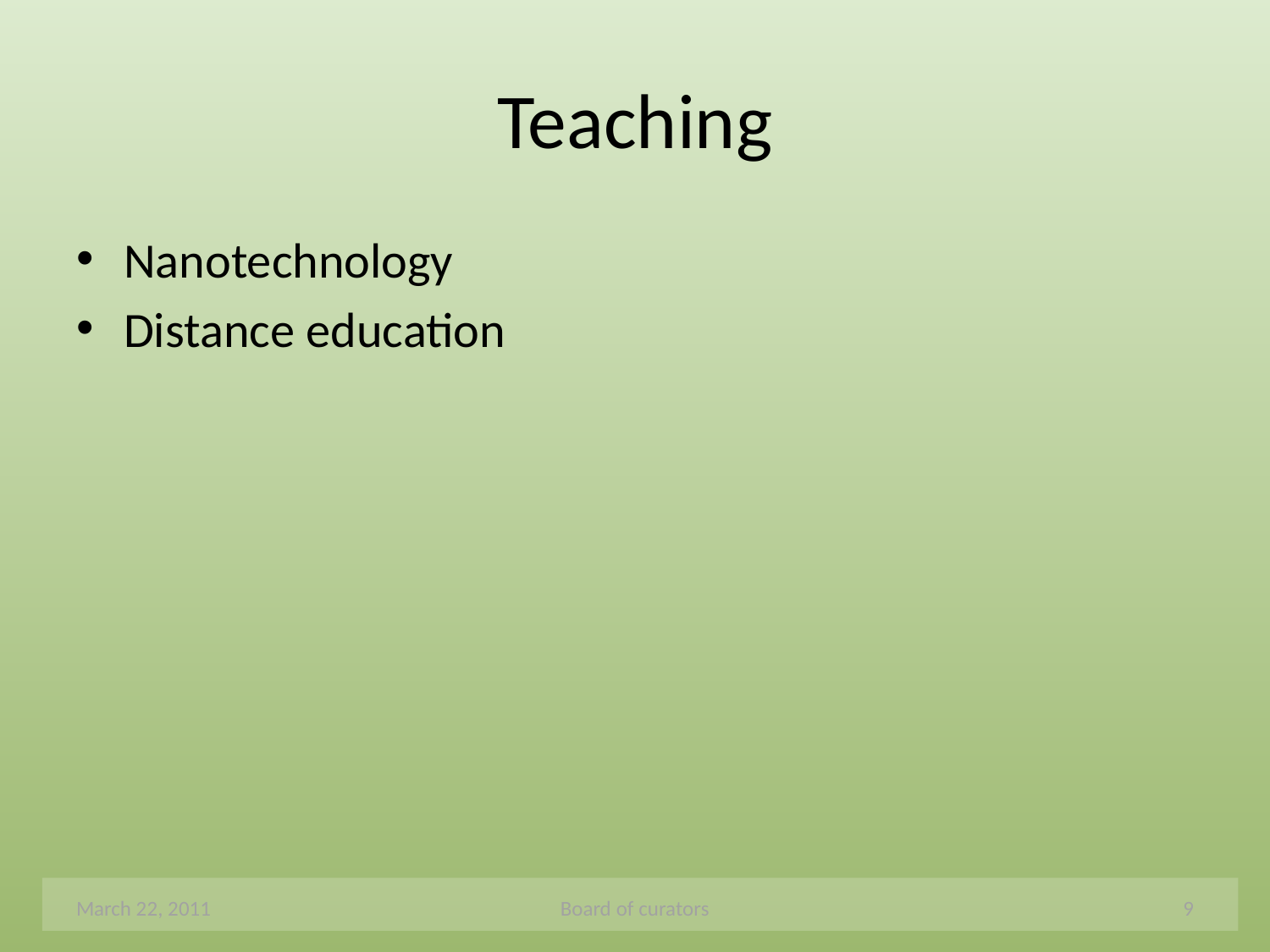

# Teaching
Nanotechnology
Distance education

March 22, 2011
Board of curators
9